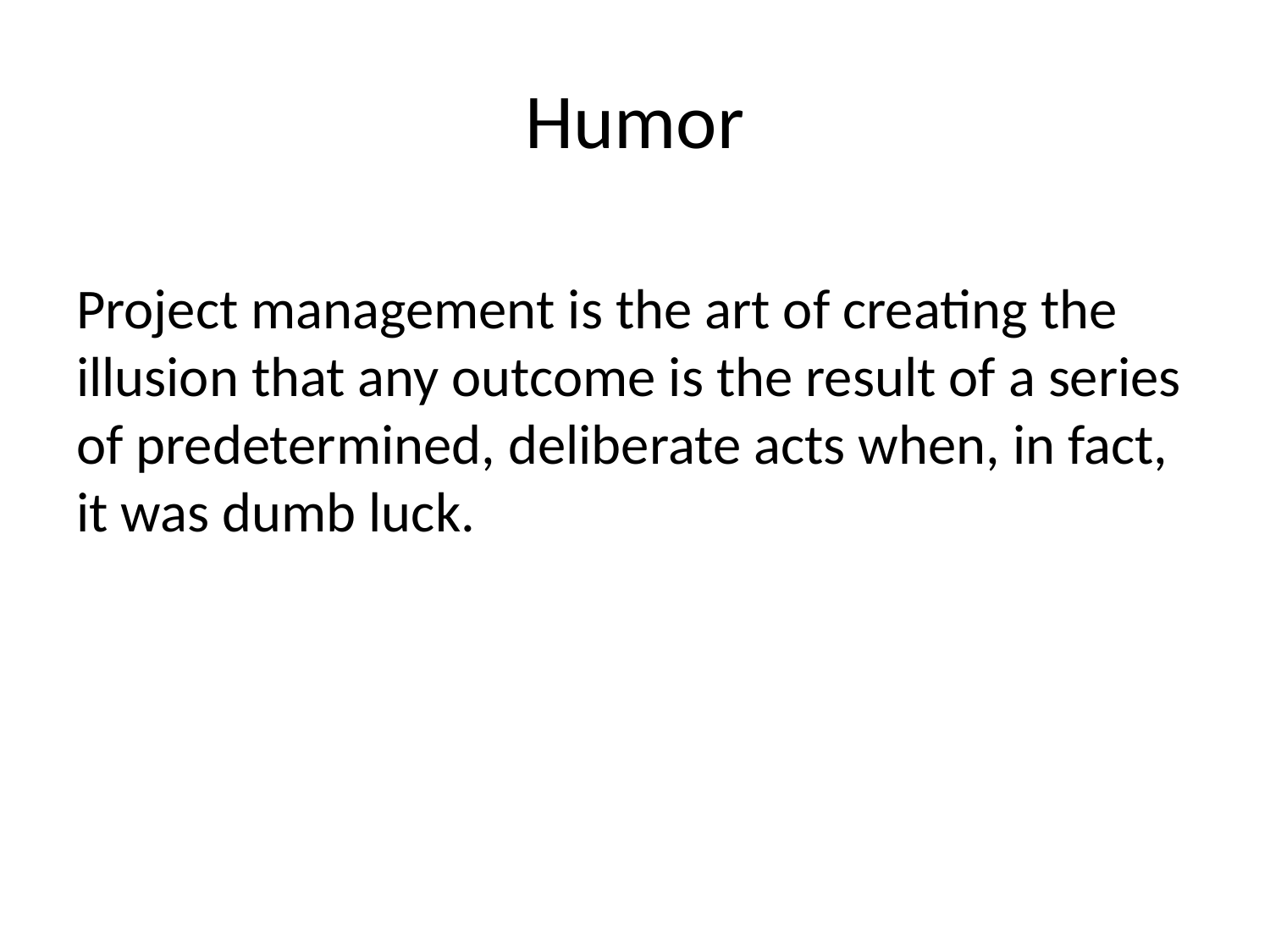

# Humor
Project management is the art of creating the illusion that any outcome is the result of a series of predetermined, deliberate acts when, in fact, it was dumb luck.